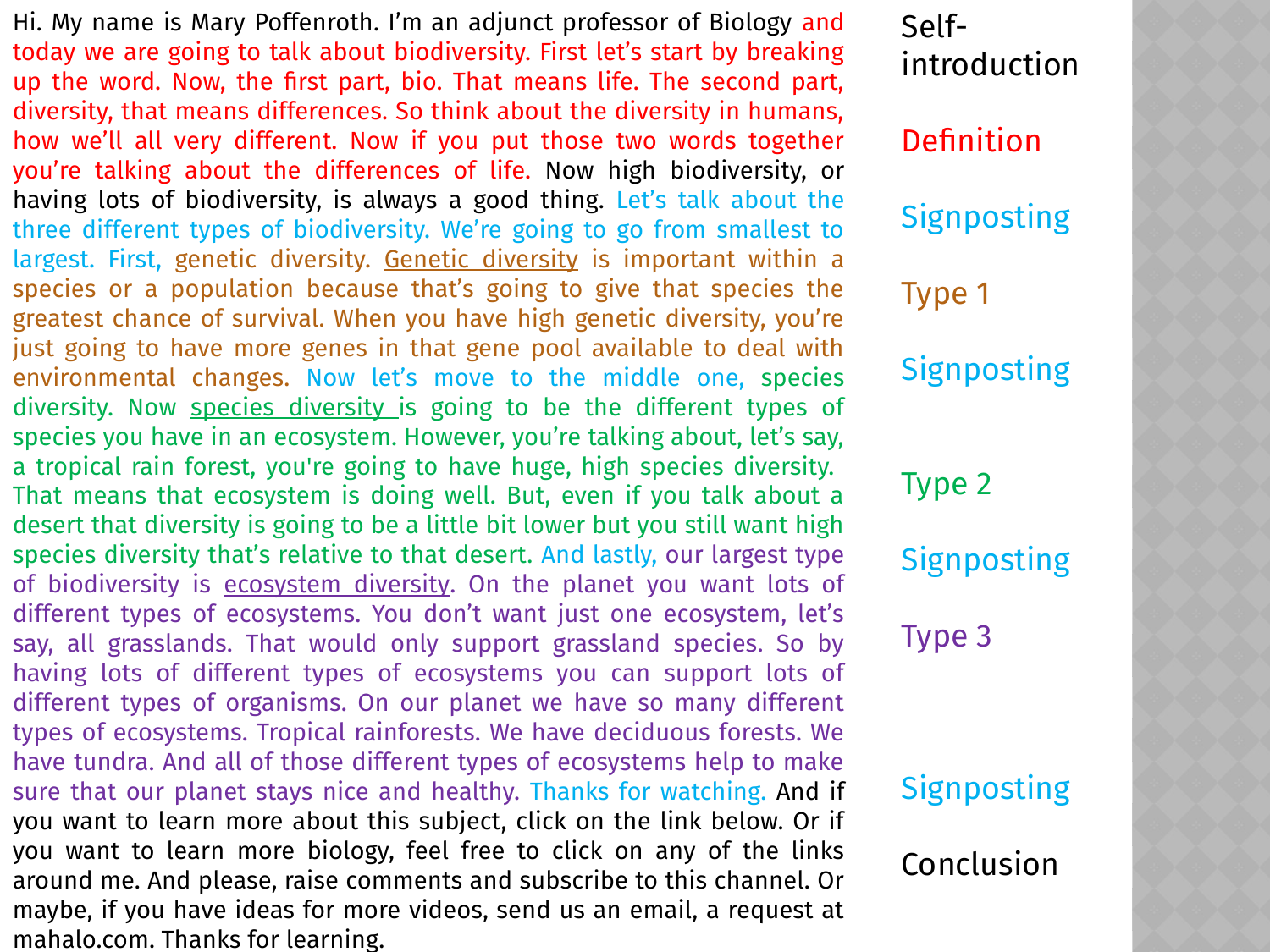

Hi. My name is Mary Poffenroth. I’m an adjunct professor of Biology and today we are going to talk about biodiversity. First let’s start by breaking up the word. Now, the first part, bio. That means life. The second part, diversity, that means differences. So think about the diversity in humans, how we’ll all very different. Now if you put those two words together you’re talking about the differences of life. Now high biodiversity, or having lots of biodiversity, is always a good thing. Let’s talk about the three different types of biodiversity. We’re going to go from smallest to largest. First, genetic diversity. Genetic diversity is important within a species or a population because that’s going to give that species the greatest chance of survival. When you have high genetic diversity, you’re just going to have more genes in that gene pool available to deal with environmental changes. Now let’s move to the middle one, species diversity. Now species diversity is going to be the different types of species you have in an ecosystem. However, you’re talking about, let’s say, a tropical rain forest, you're going to have huge, high species diversity.  That means that ecosystem is doing well. But, even if you talk about a desert that diversity is going to be a little bit lower but you still want high species diversity that’s relative to that desert. And lastly, our largest type of biodiversity is ecosystem diversity. On the planet you want lots of different types of ecosystems. You don’t want just one ecosystem, let’s say, all grasslands. That would only support grassland species. So by having lots of different types of ecosystems you can support lots of different types of organisms. On our planet we have so many different types of ecosystems. Tropical rainforests. We have deciduous forests. We have tundra. And all of those different types of ecosystems help to make sure that our planet stays nice and healthy. Thanks for watching. And if you want to learn more about this subject, click on the link below. Or if you want to learn more biology, feel free to click on any of the links around me. And please, raise comments and subscribe to this channel. Or maybe, if you have ideas for more videos, send us an email, a request at mahalo.com. Thanks for learning.
Self-introduction

Definition

Signposting

Type 1

Signposting

Type 2

Signposting

Type 3

Signposting

Conclusion